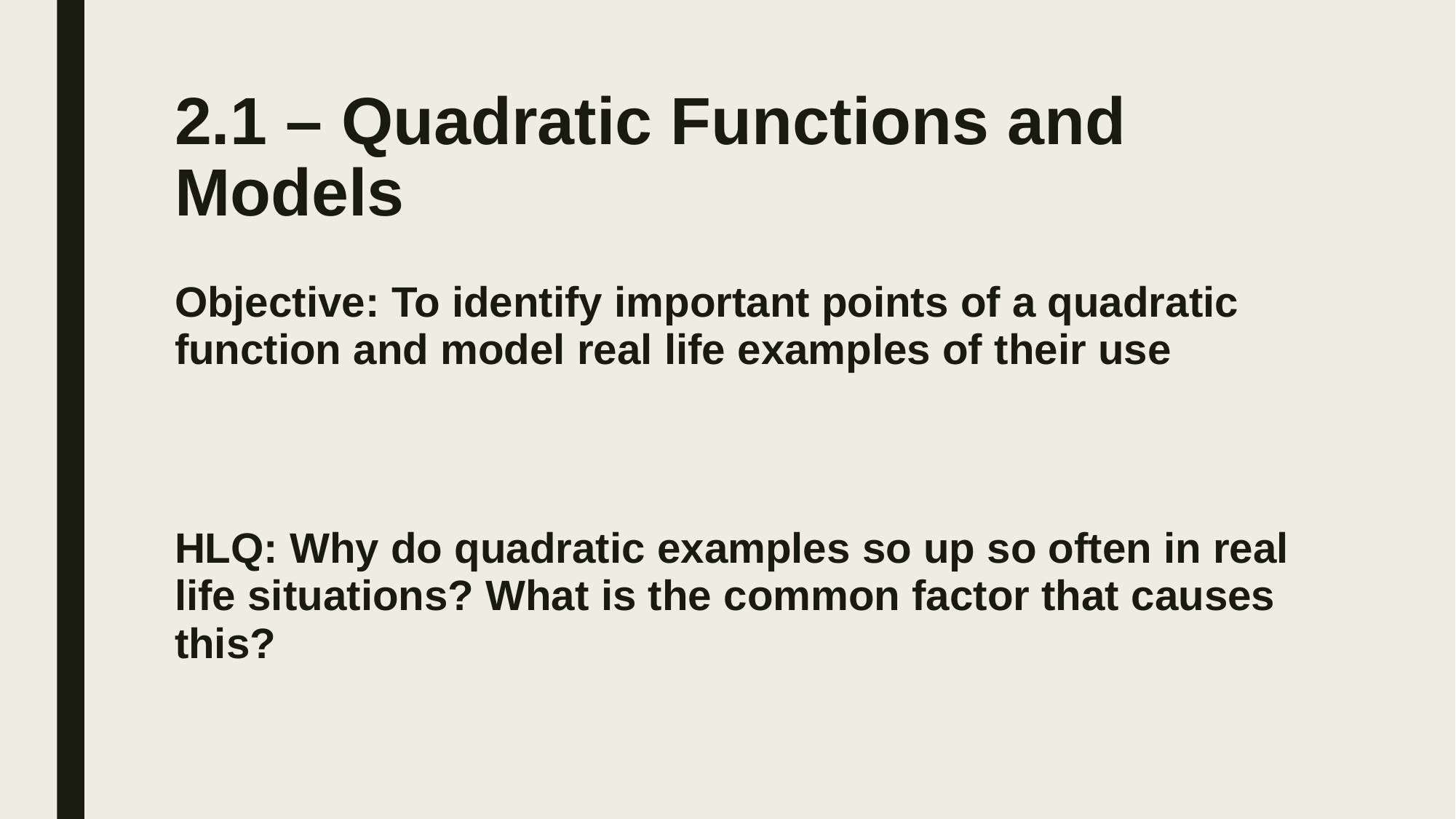

# 2.1 – Quadratic Functions and Models
Objective: To identify important points of a quadratic function and model real life examples of their use

HLQ: Why do quadratic examples so up so often in real life situations? What is the common factor that causes this?